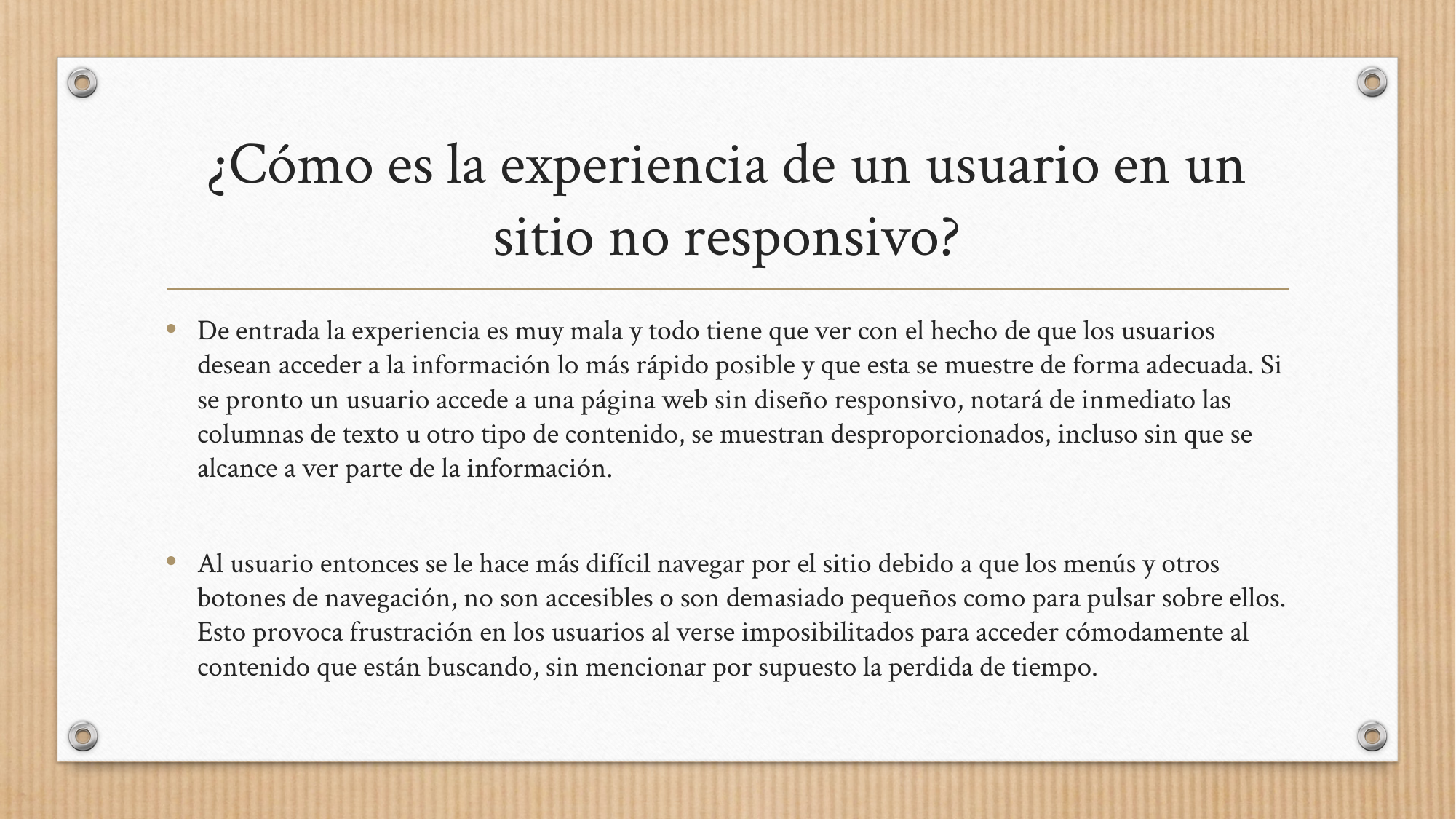

# ¿Cómo es la experiencia de un usuario en un sitio no responsivo?
De entrada la experiencia es muy mala y todo tiene que ver con el hecho de que los usuarios desean acceder a la información lo más rápido posible y que esta se muestre de forma adecuada. Si se pronto un usuario accede a una página web sin diseño responsivo, notará de inmediato las columnas de texto u otro tipo de contenido, se muestran desproporcionados, incluso sin que se alcance a ver parte de la información.

Al usuario entonces se le hace más difícil navegar por el sitio debido a que los menús y otros botones de navegación, no son accesibles o son demasiado pequeños como para pulsar sobre ellos. Esto provoca frustración en los usuarios al verse imposibilitados para acceder cómodamente al contenido que están buscando, sin mencionar por supuesto la perdida de tiempo.